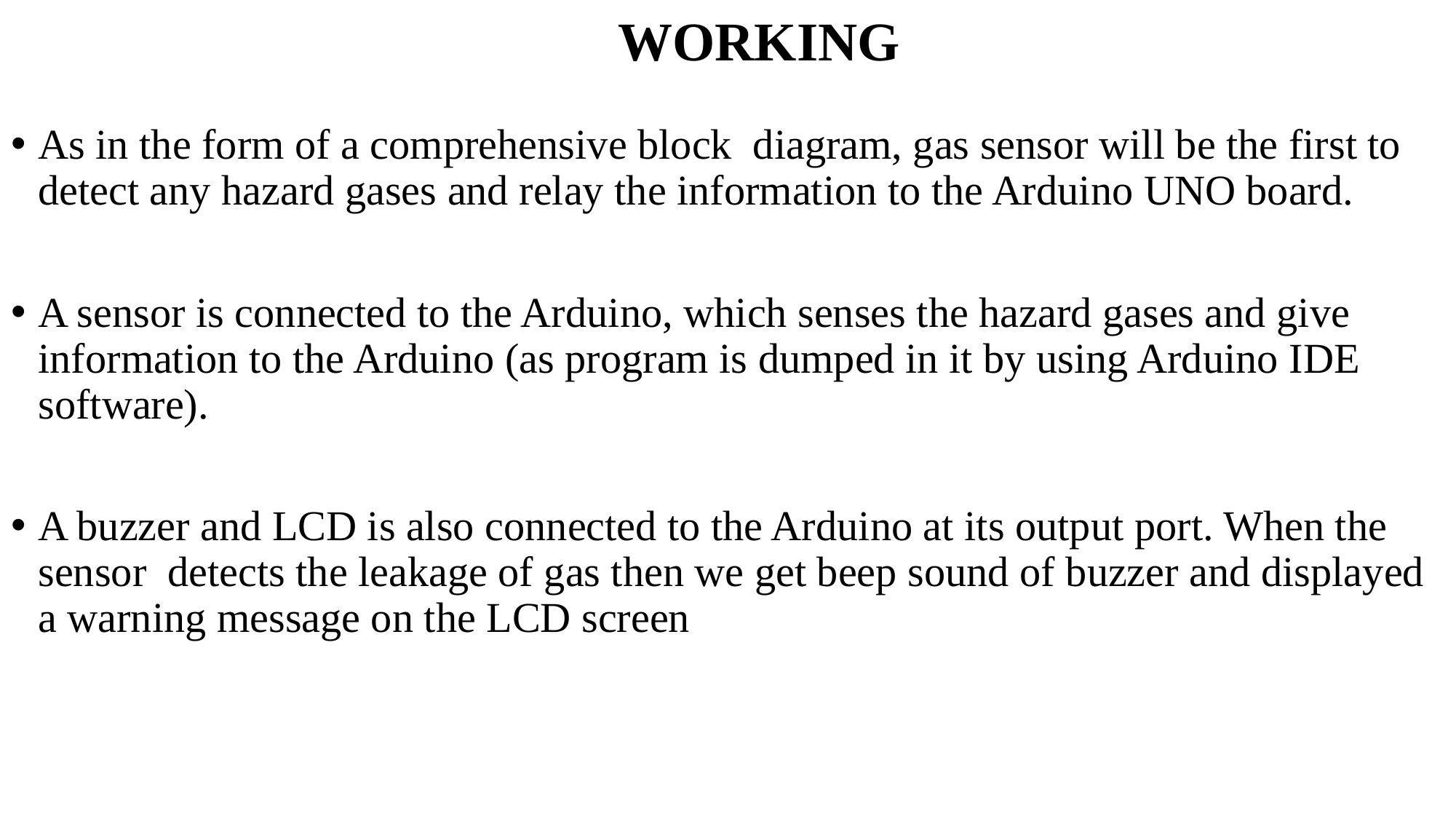

# WORKING
As in the form of a comprehensive block  diagram, gas sensor will be the first to detect any hazard gases and relay the information to the Arduino UNO board.

A sensor is connected to the Arduino, which senses the hazard gases and give  information to the Arduino (as program is dumped in it by using Arduino IDE software).

A buzzer and LCD is also connected to the Arduino at its output port. When the sensor  detects the leakage of gas then we get beep sound of buzzer and displayed a warning message on the LCD screen